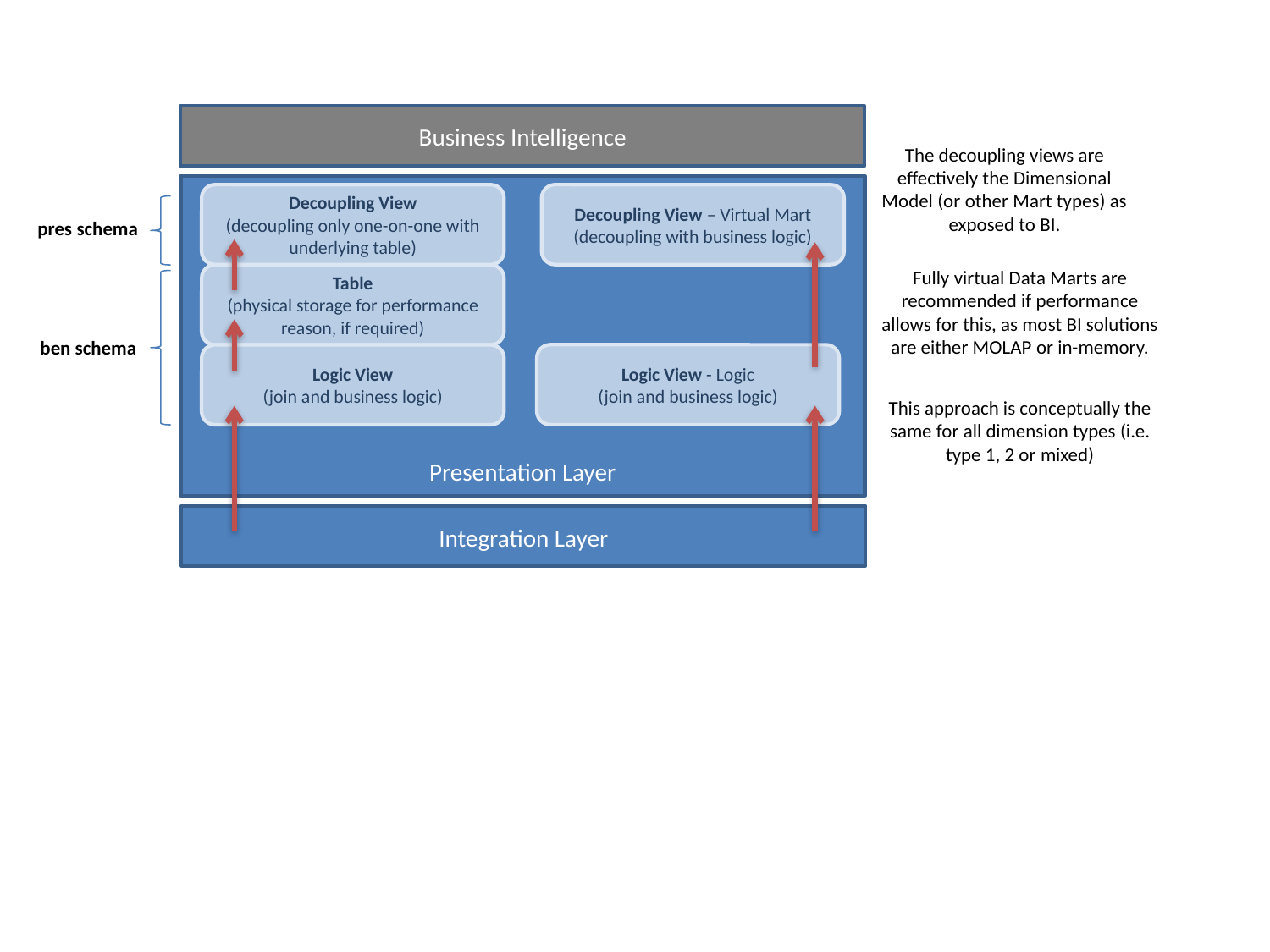

Business Intelligence
The decoupling views are effectively the Dimensional Model (or other Mart types) as exposed to BI.

Decoupling View
(decoupling only one-on-one with underlying table)
Decoupling View – Virtual Mart
(decoupling with business logic)

pres schema
Fully virtual Data Marts are recommended if performance allows for this, as most BI solutions are either MOLAP or in-memory.
Table
(physical storage for performance reason, if required)

ben schema
Logic View - Logic
(join and business logic)
Logic View
(join and business logic)
This approach is conceptually the same for all dimension types (i.e. type 1, 2 or mixed)
Presentation Layer

Integration Layer